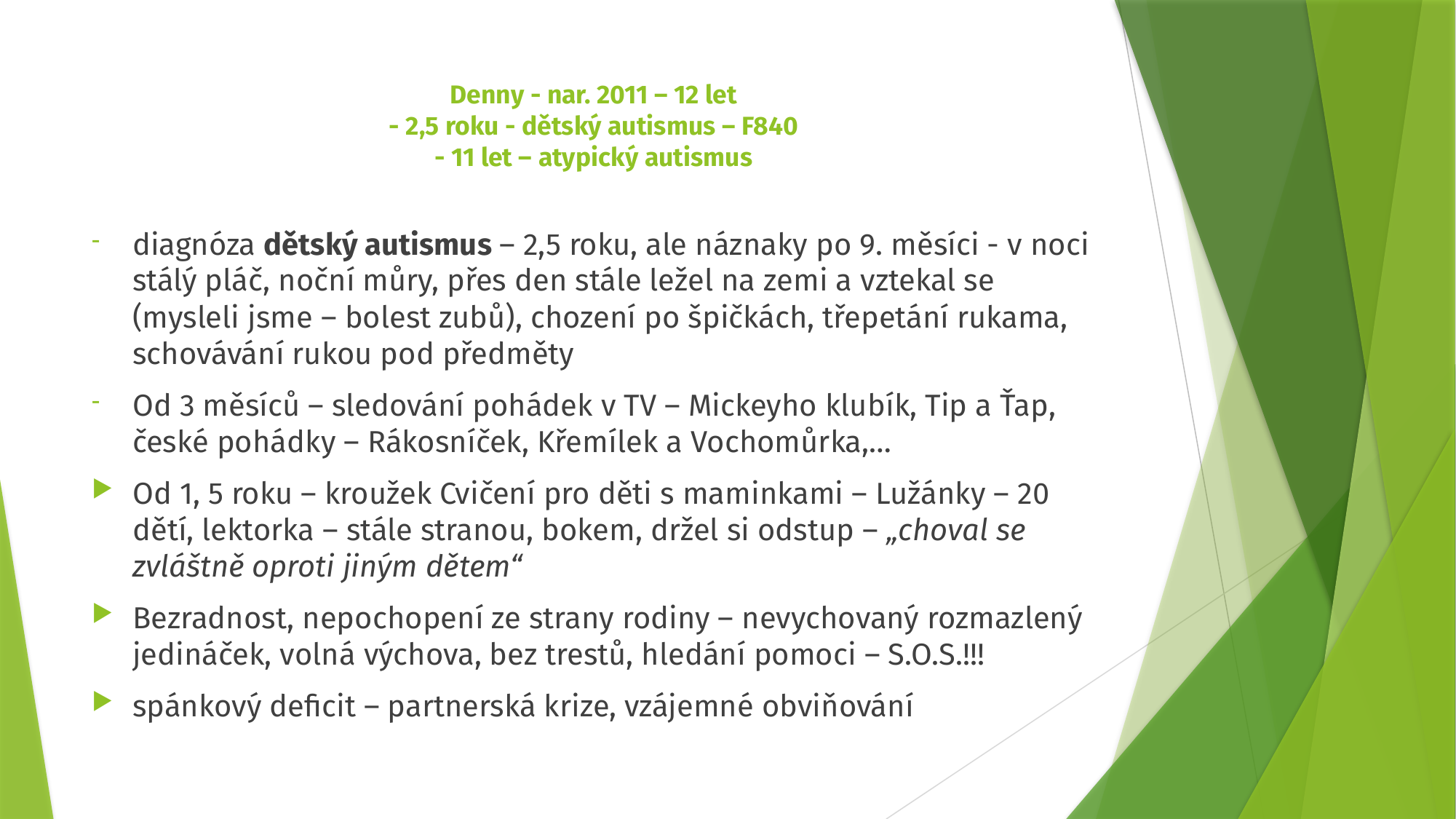

# Denny - nar. 2011 – 12 let - 2,5 roku - dětský autismus – F840 - 11 let – atypický autismus
diagnóza dětský autismus – 2,5 roku, ale náznaky po 9. měsíci - v noci stálý pláč, noční můry, přes den stále ležel na zemi a vztekal se (mysleli jsme – bolest zubů), chození po špičkách, třepetání rukama, schovávání rukou pod předměty
Od 3 měsíců – sledování pohádek v TV – Mickeyho klubík, Tip a Ťap, české pohádky – Rákosníček, Křemílek a Vochomůrka,…
Od 1, 5 roku – kroužek Cvičení pro děti s maminkami – Lužánky – 20 dětí, lektorka – stále stranou, bokem, držel si odstup – „choval se zvláštně oproti jiným dětem“
Bezradnost, nepochopení ze strany rodiny – nevychovaný rozmazlený jedináček, volná výchova, bez trestů, hledání pomoci – S.O.S.!!!
spánkový deficit – partnerská krize, vzájemné obviňování